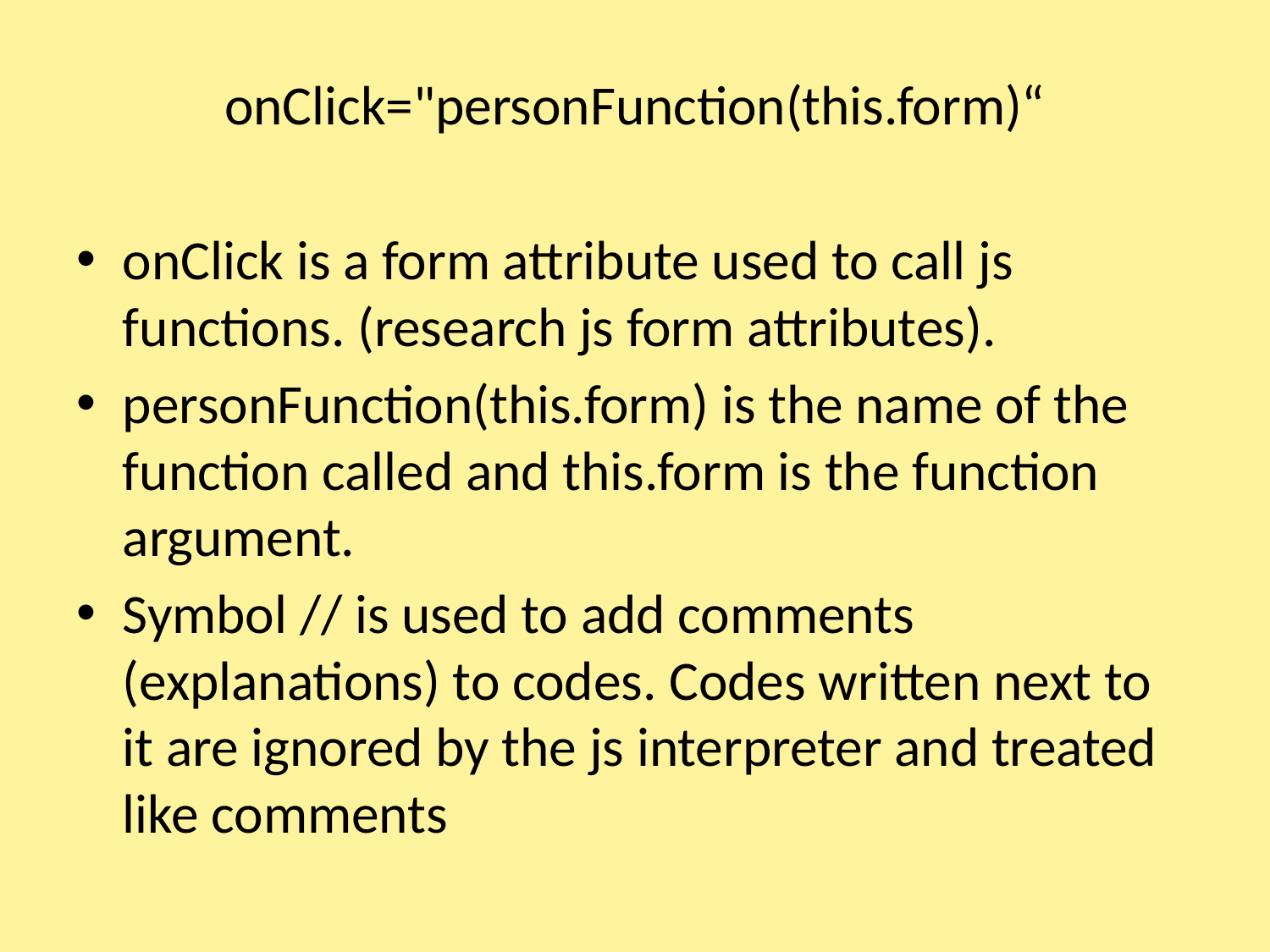

onClick="personFunction(this.form)“

onClick is a form attribute used to call js functions. (research js form attributes).
personFunction(this.form) is the name of the function called and this.form is the function argument.
Symbol // is used to add comments (explanations) to codes. Codes written next to it are ignored by the js interpreter and treated like comments